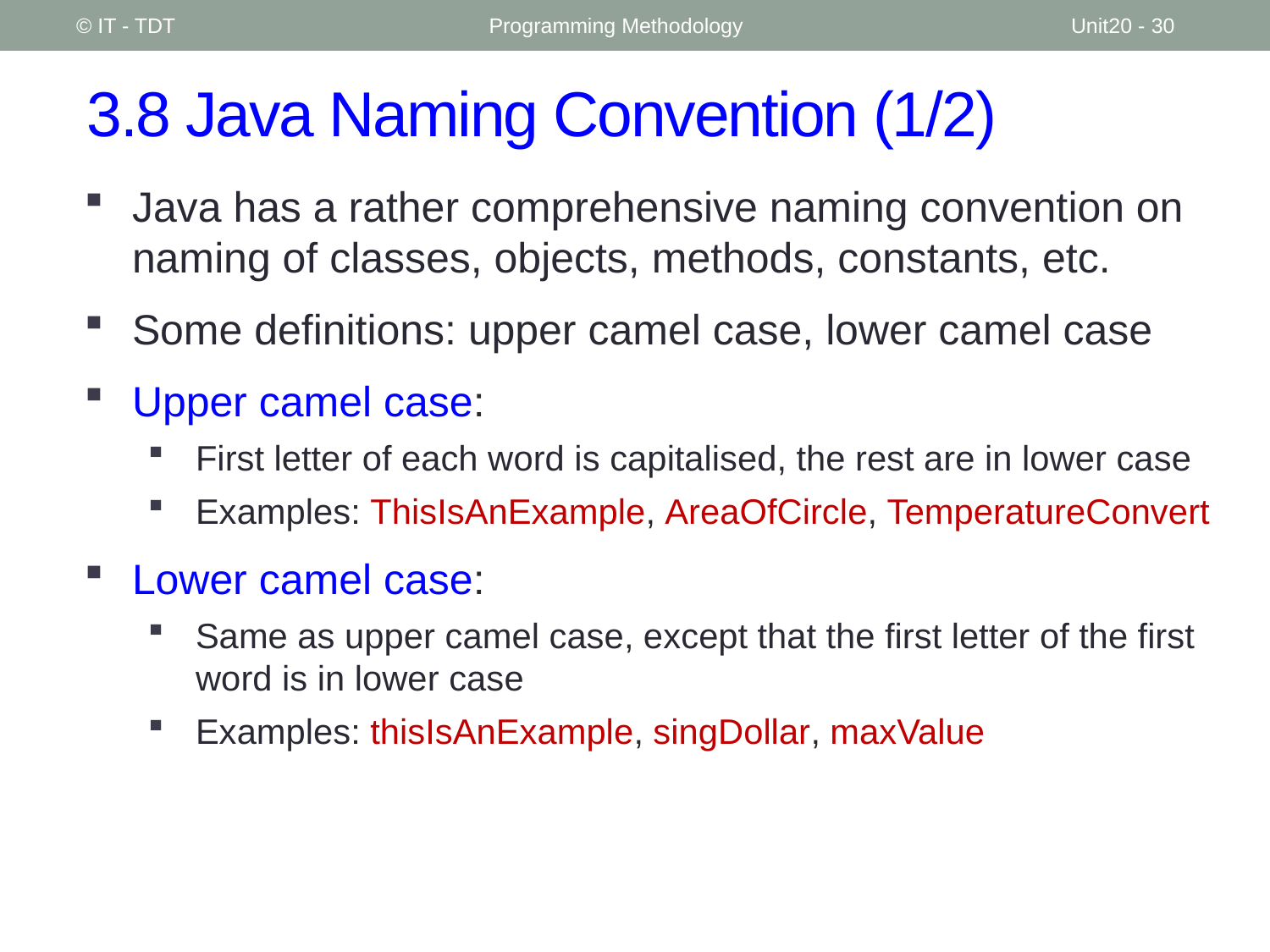

© IT - TDT
Programming Methodology
Unit20 - 30
# 3.8 Java Naming Convention (1/2)
Java has a rather comprehensive naming convention on naming of classes, objects, methods, constants, etc.
Some definitions: upper camel case, lower camel case
Upper camel case:
First letter of each word is capitalised, the rest are in lower case
Examples: ThisIsAnExample, AreaOfCircle, TemperatureConvert
Lower camel case:
Same as upper camel case, except that the first letter of the first word is in lower case
Examples: thisIsAnExample, singDollar, maxValue